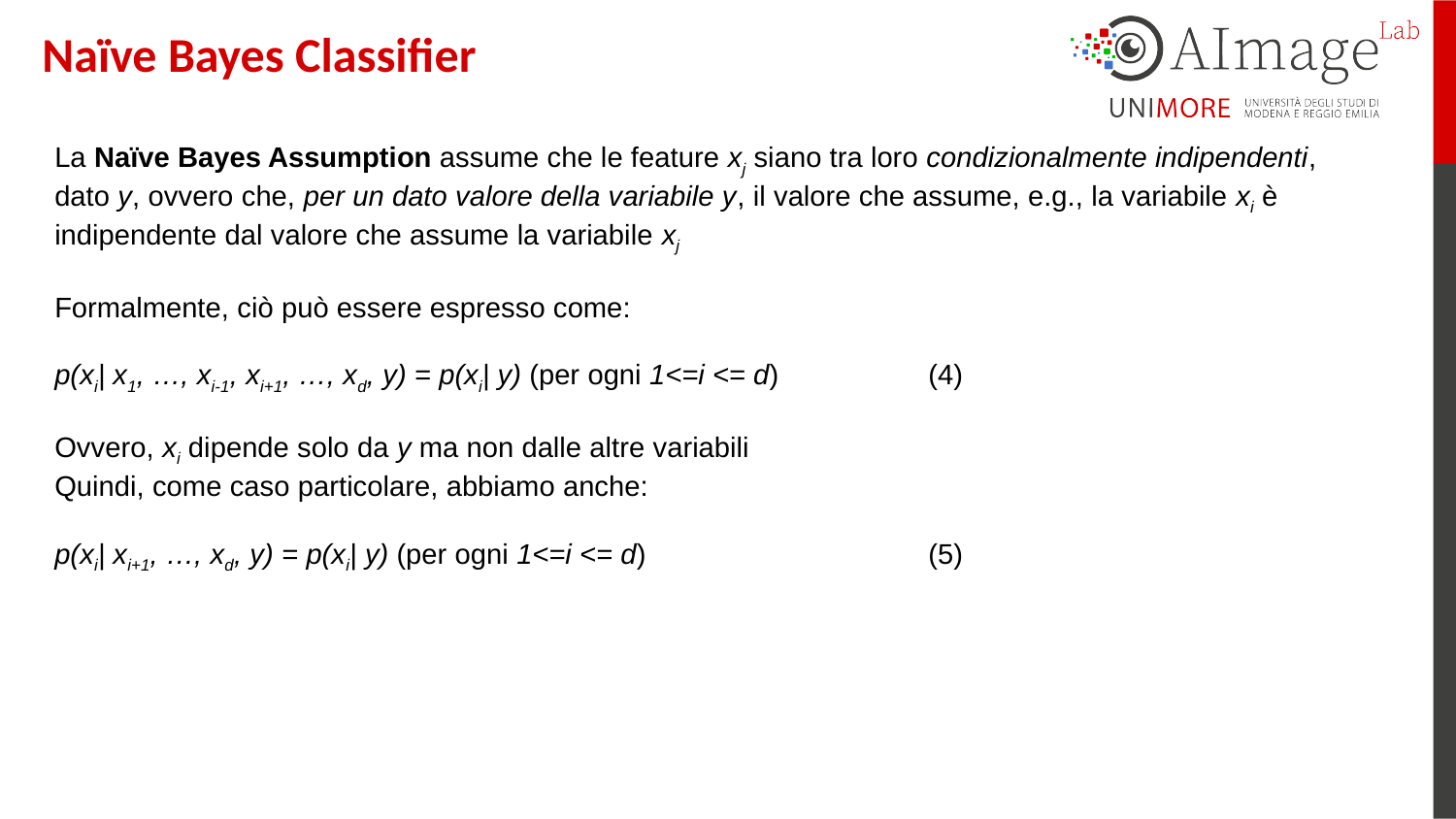

Naïve Bayes Classifier
La Naïve Bayes Assumption assume che le feature xj siano tra loro condizionalmente indipendenti, dato y, ovvero che, per un dato valore della variabile y, il valore che assume, e.g., la variabile xi è indipendente dal valore che assume la variabile xj

Formalmente, ciò può essere espresso come:

p(xi| x1, …, xi-1, xi+1, …, xd, y) = p(xi| y) (per ogni 1<=i <= d)		(4)

Ovvero, xi dipende solo da y ma non dalle altre variabili
Quindi, come caso particolare, abbiamo anche:

p(xi| xi+1, …, xd, y) = p(xi| y) (per ogni 1<=i <= d)		(5)